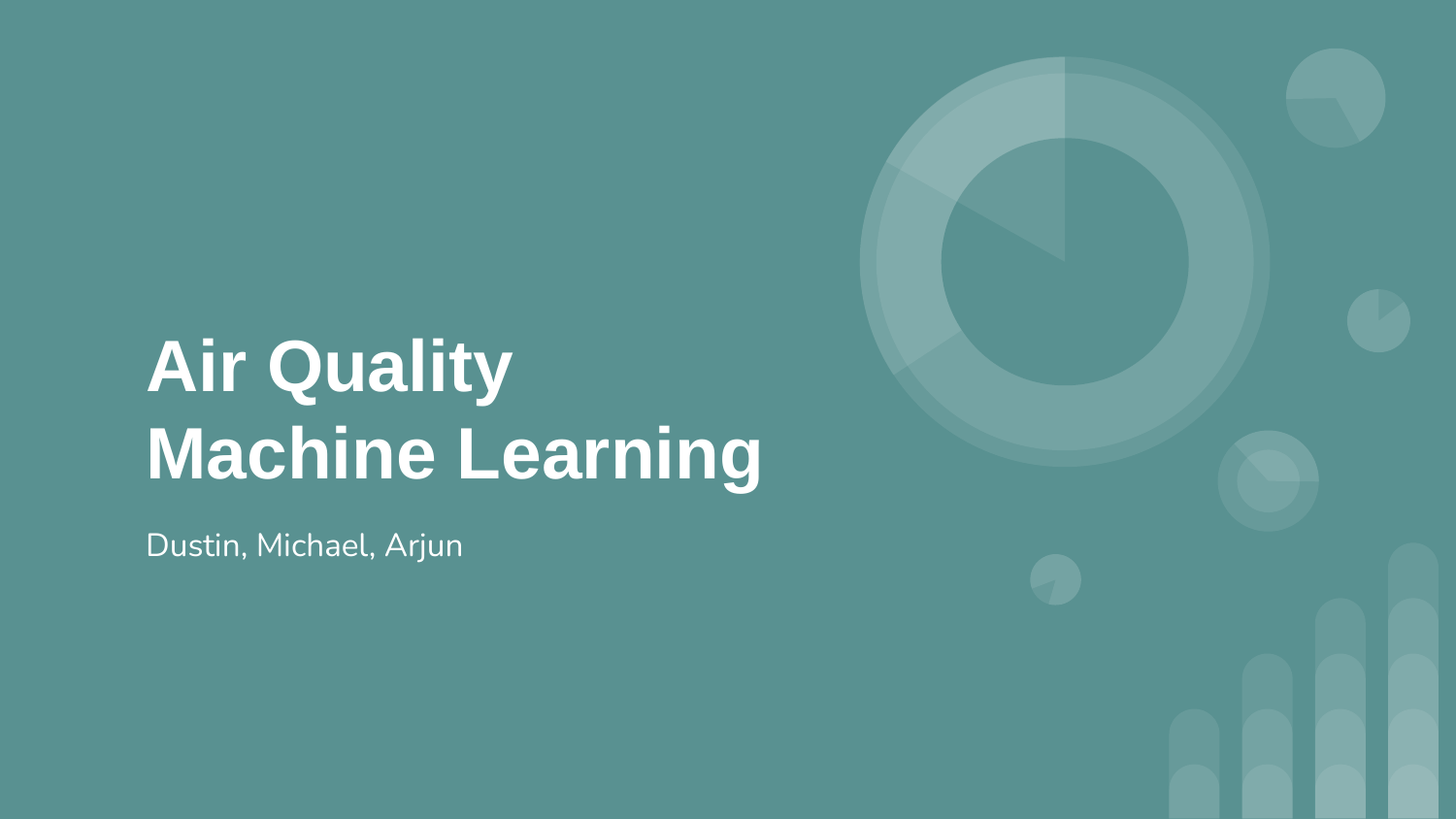

# Air Quality Machine Learning
Dustin, Michael, Arjun